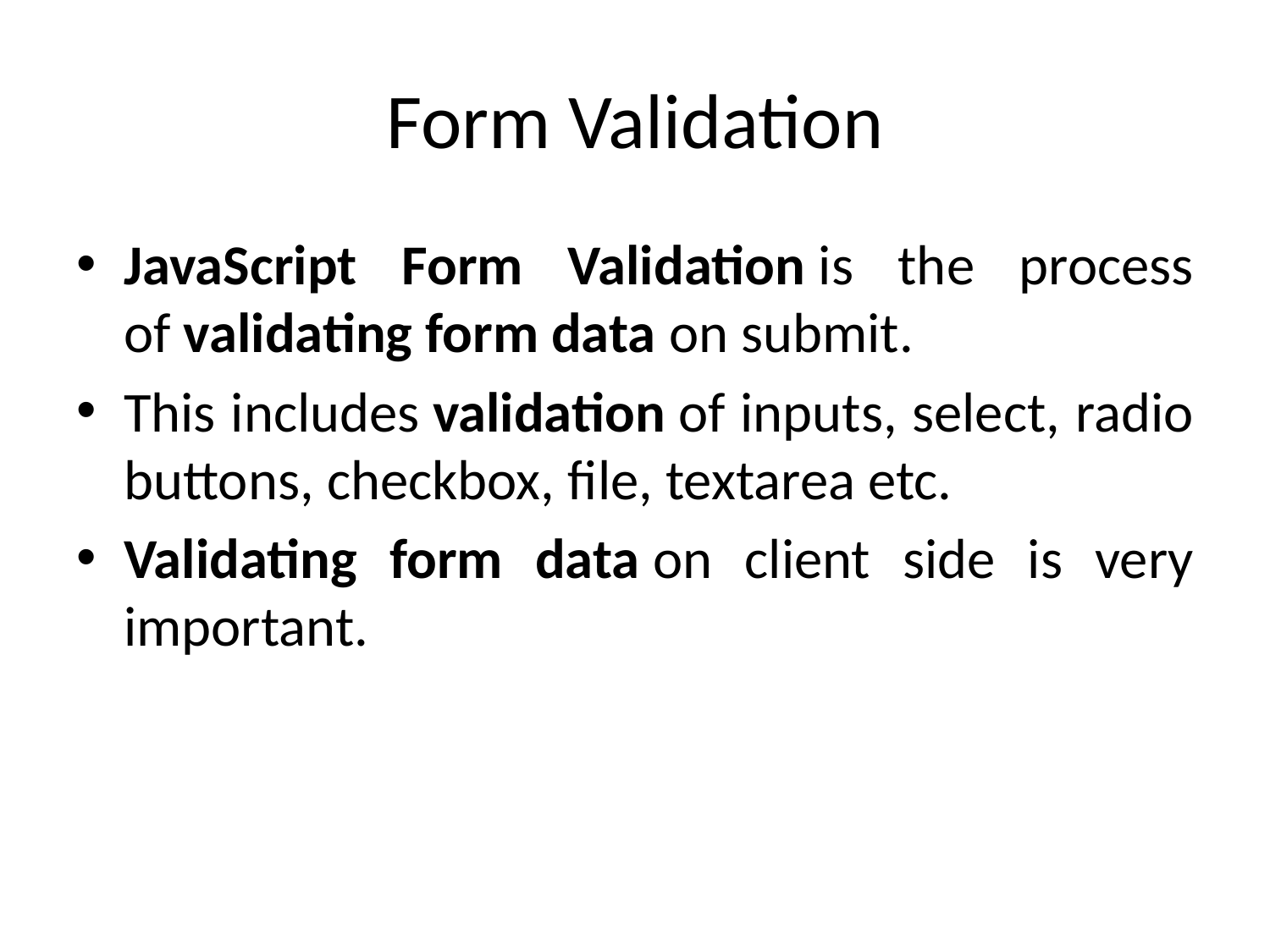

# Form Validation
JavaScript Form Validation is the process of validating form data on submit.
This includes validation of inputs, select, radio buttons, checkbox, file, textarea etc.
Validating form data on client side is very important.